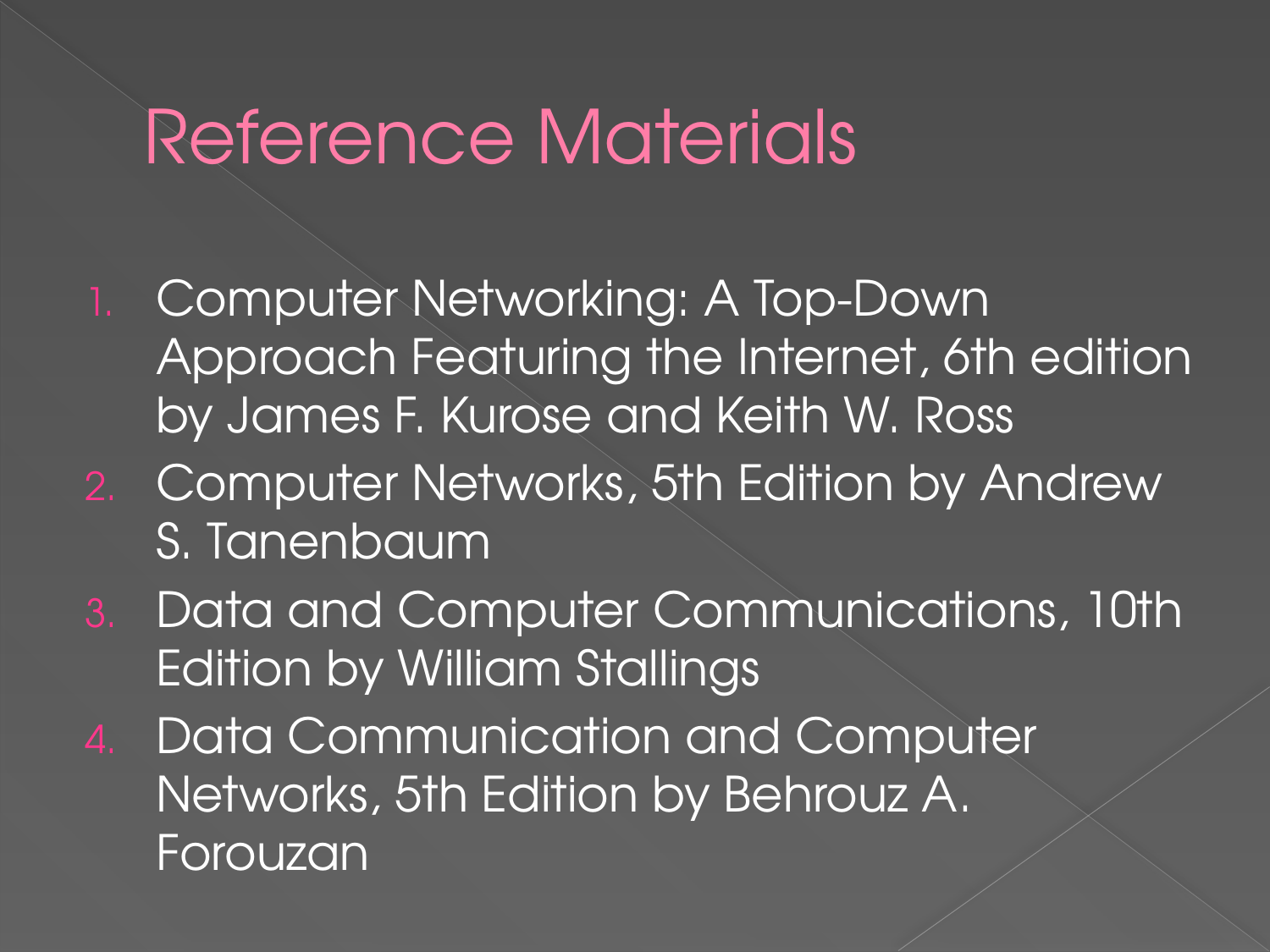

# Reference Materials
Computer Networking: A Top-Down Approach Featuring the Internet, 6th edition by James F. Kurose and Keith W. Ross
Computer Networks, 5th Edition by Andrew S. Tanenbaum
Data and Computer Communications, 10th Edition by William Stallings
Data Communication and Computer Networks, 5th Edition by Behrouz A. Forouzan